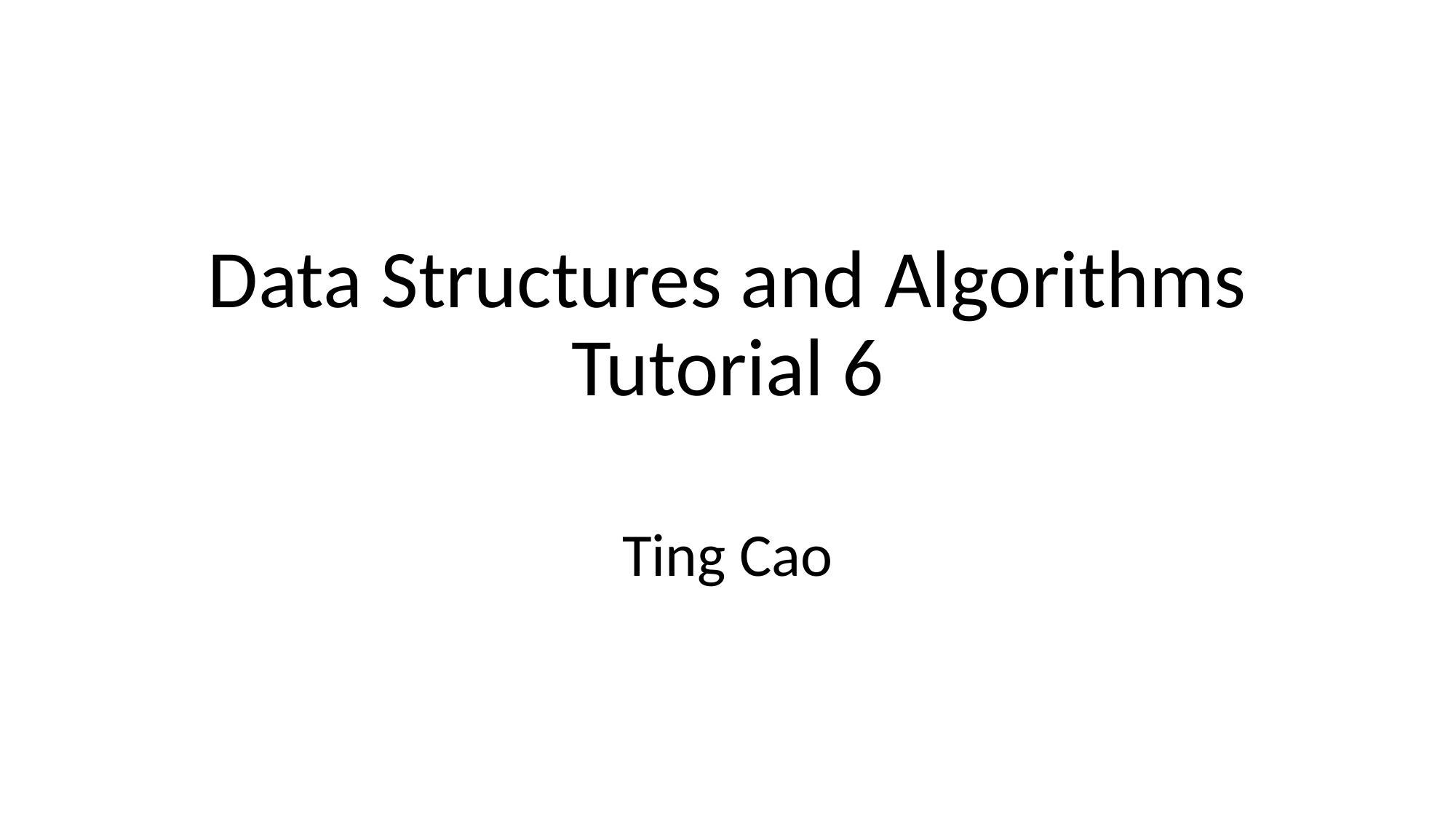

# Data Structures and Algorithms Tutorial 6

Ting Cao